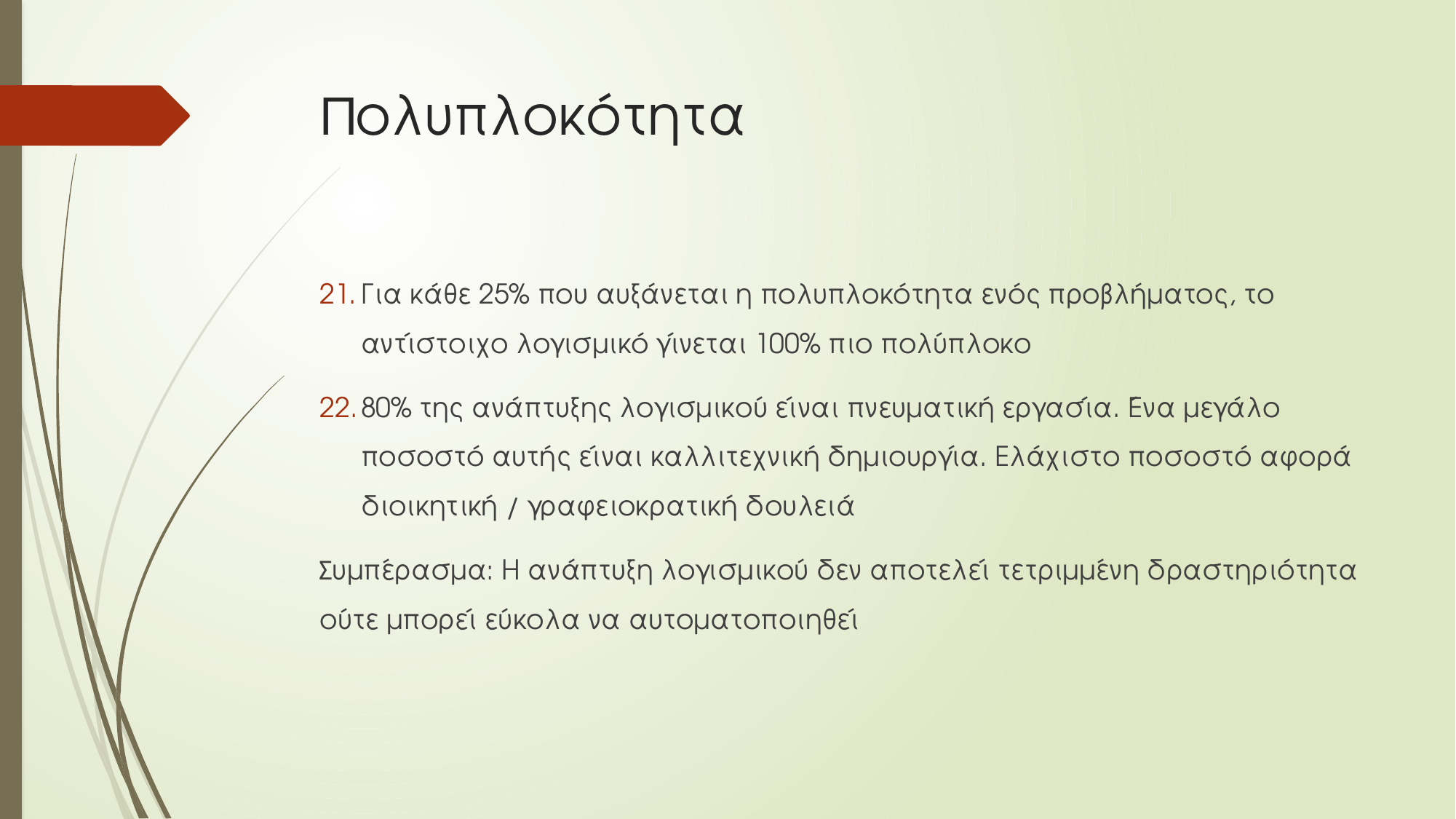

# Πολυπλοκότητα
Για κάθε 25% που αυξάνεται η πολυπλοκότητα ενός προβλήματος, το αντίστοιχο λογισμικό γίνεται 100% πιο πολύπλοκο
80% της ανάπτυξης λογισμικού είναι πνευματική εργασία. Ένα μεγάλο ποσοστό αυτής είναι καλλιτεχνική δημιουργία. Ελάχιστο ποσοστό αφορά διοικητική / γραφειοκρατική δουλειά
Συμπέρασμα: Η ανάπτυξη λογισμικού δεν αποτελεί τετριμμένη δραστηριότητα ούτε μπορεί εύκολα να αυτοματοποιηθεί